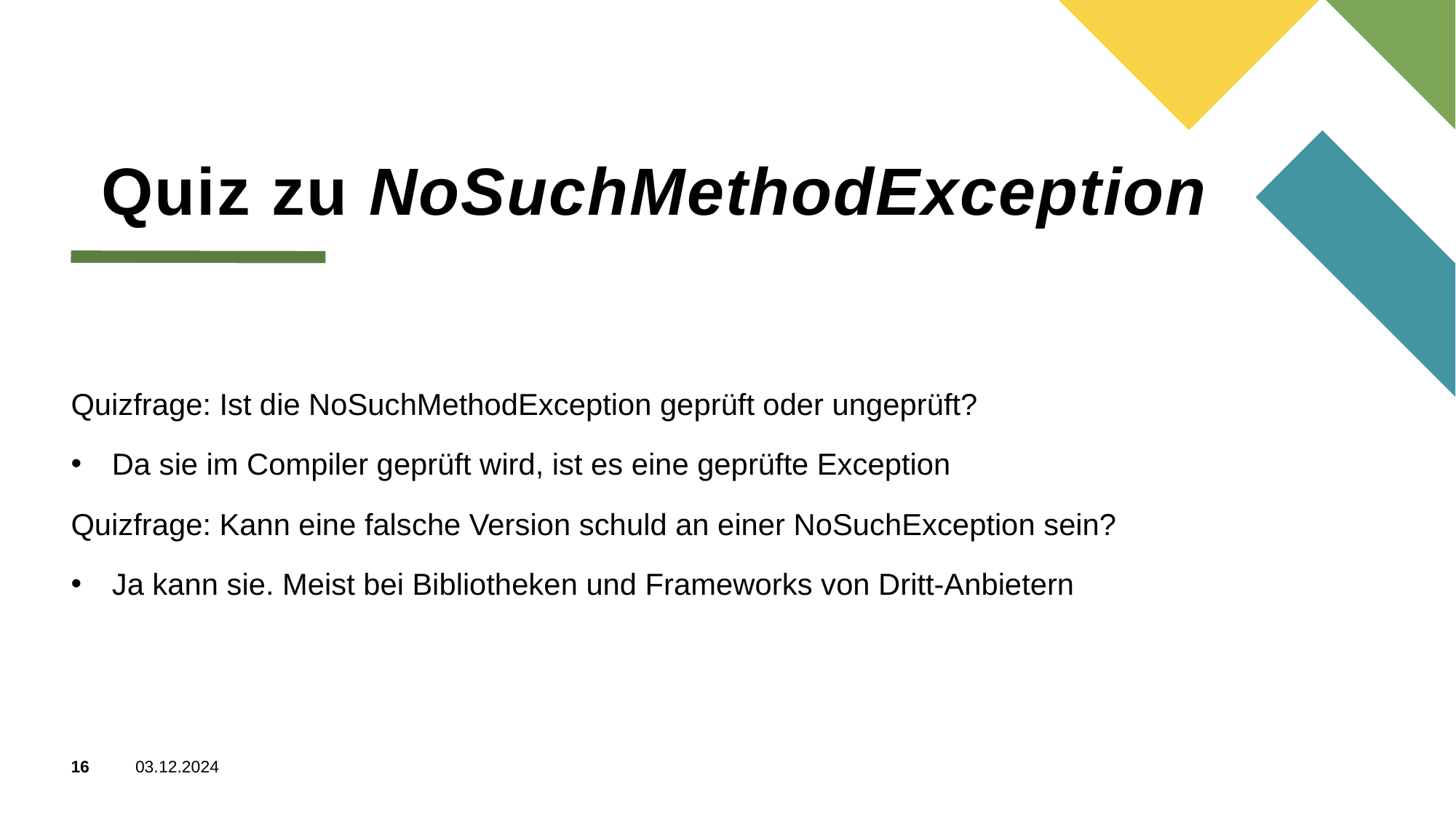

# Quiz zu NoSuchMethodException

Quizfrage: Ist die NoSuchMethodException geprüft oder ungeprüft?
Da sie im Compiler geprüft wird, ist es eine geprüfte Exception
Quizfrage: Kann eine falsche Version schuld an einer NoSuchException sein?
Ja kann sie. Meist bei Bibliotheken und Frameworks von Dritt-Anbietern

16
03.12.2024